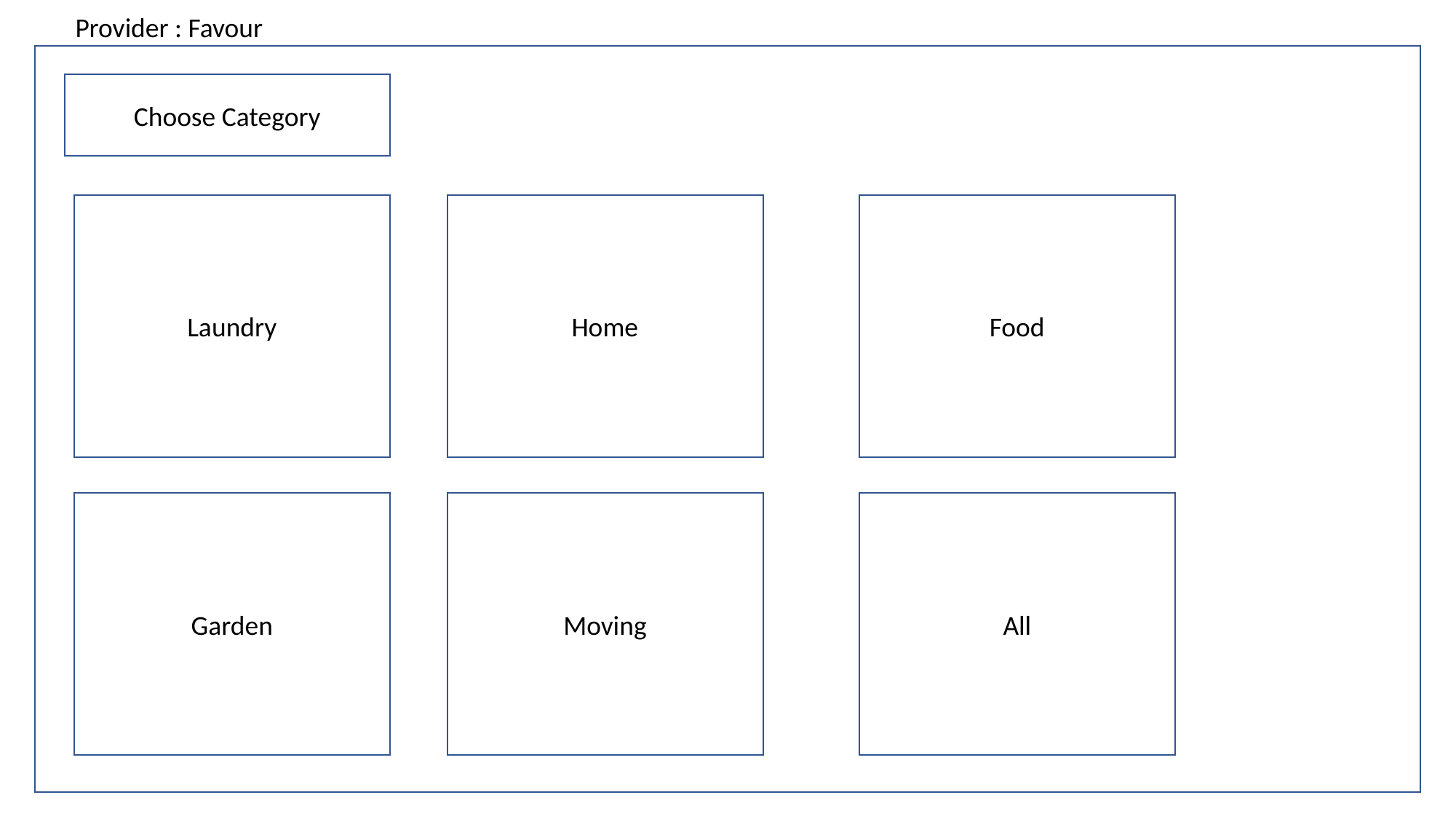

Provider : Favour

Choose Category
Food
Home
Laundry
All
Moving
Garden